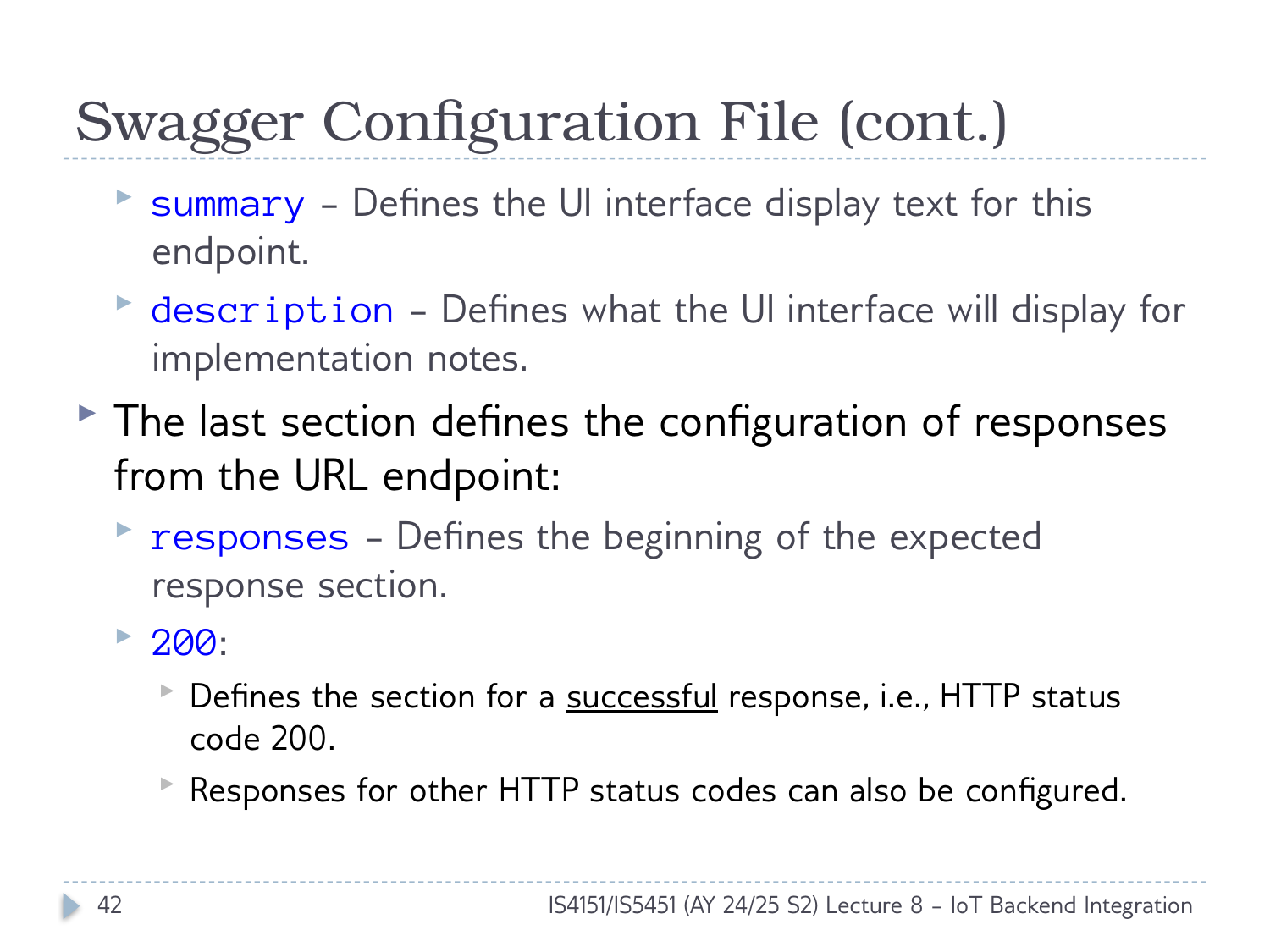

# Swagger Configuration File (cont.)
summary – Defines the UI interface display text for this endpoint.
description – Defines what the UI interface will display for implementation notes.
The last section defines the configuration of responses from the URL endpoint:
responses – Defines the beginning of the expected response section.
200:
Defines the section for a successful response, i.e., HTTP status code 200.
Responses for other HTTP status codes can also be configured.
42
IS4151/IS5451 (AY 24/25 S2) Lecture 8 – IoT Backend Integration